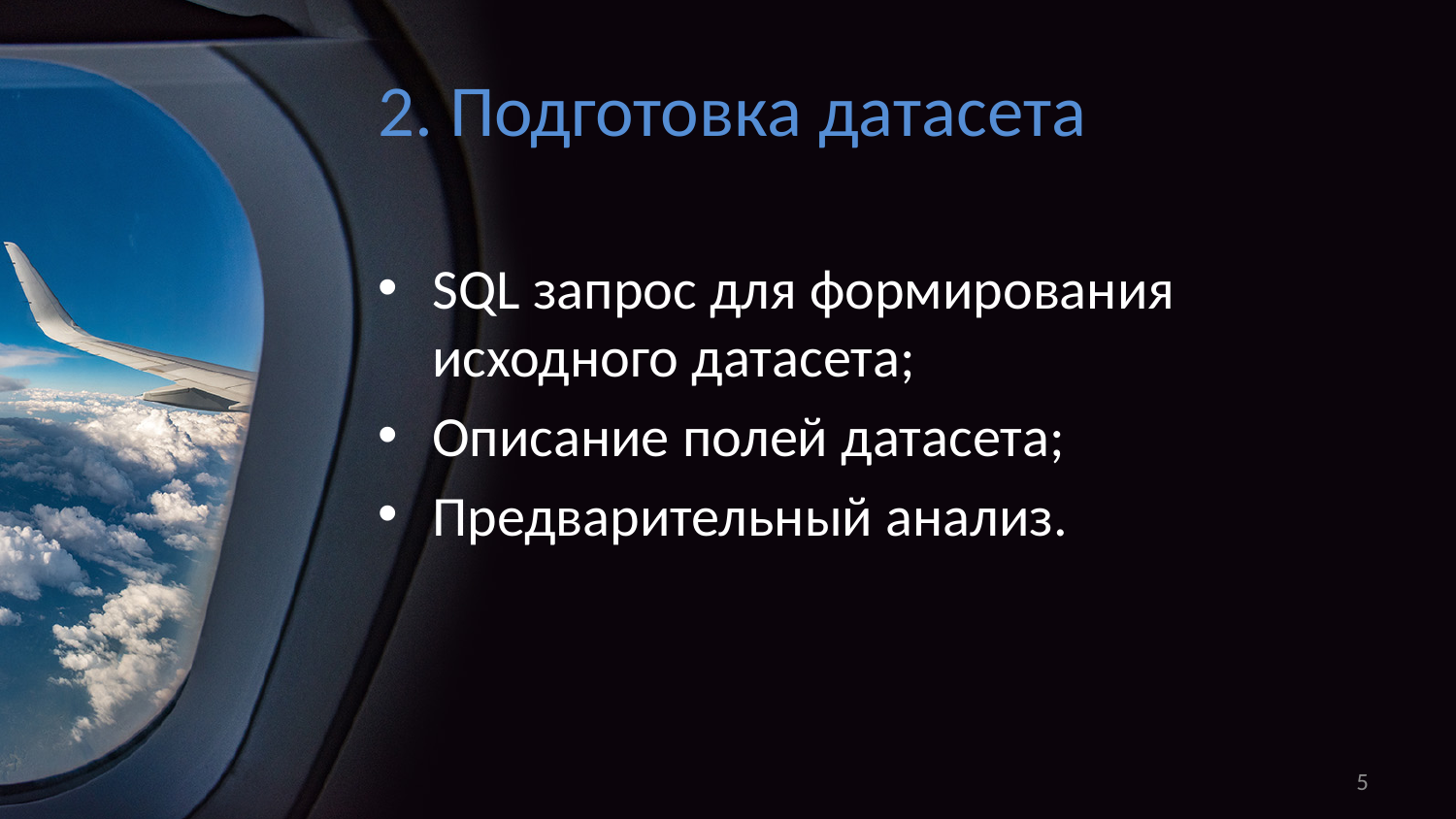

# 2. Подготовка датасета

SQL запрос для формирования исходного датасета;
Описание полей датасета;
Предварительный анализ.
5